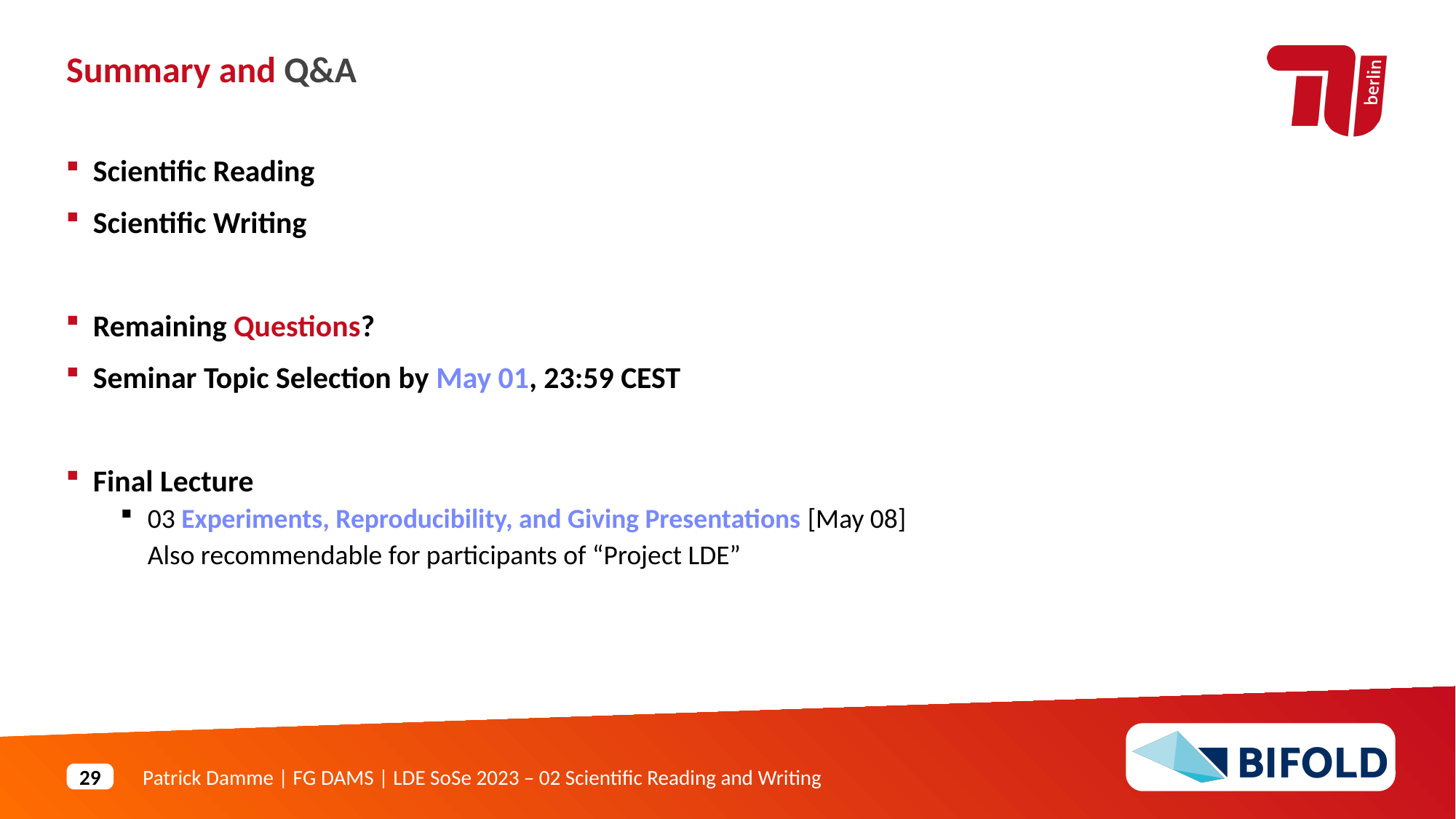

Summary and Q&A
Scientific Reading
Scientific Writing

Remaining Questions?
Seminar Topic Selection by May 01, 23:59 CEST

Final Lecture
03 Experiments, Reproducibility, and Giving Presentations [May 08]
Also recommendable for participants of “Project LDE”